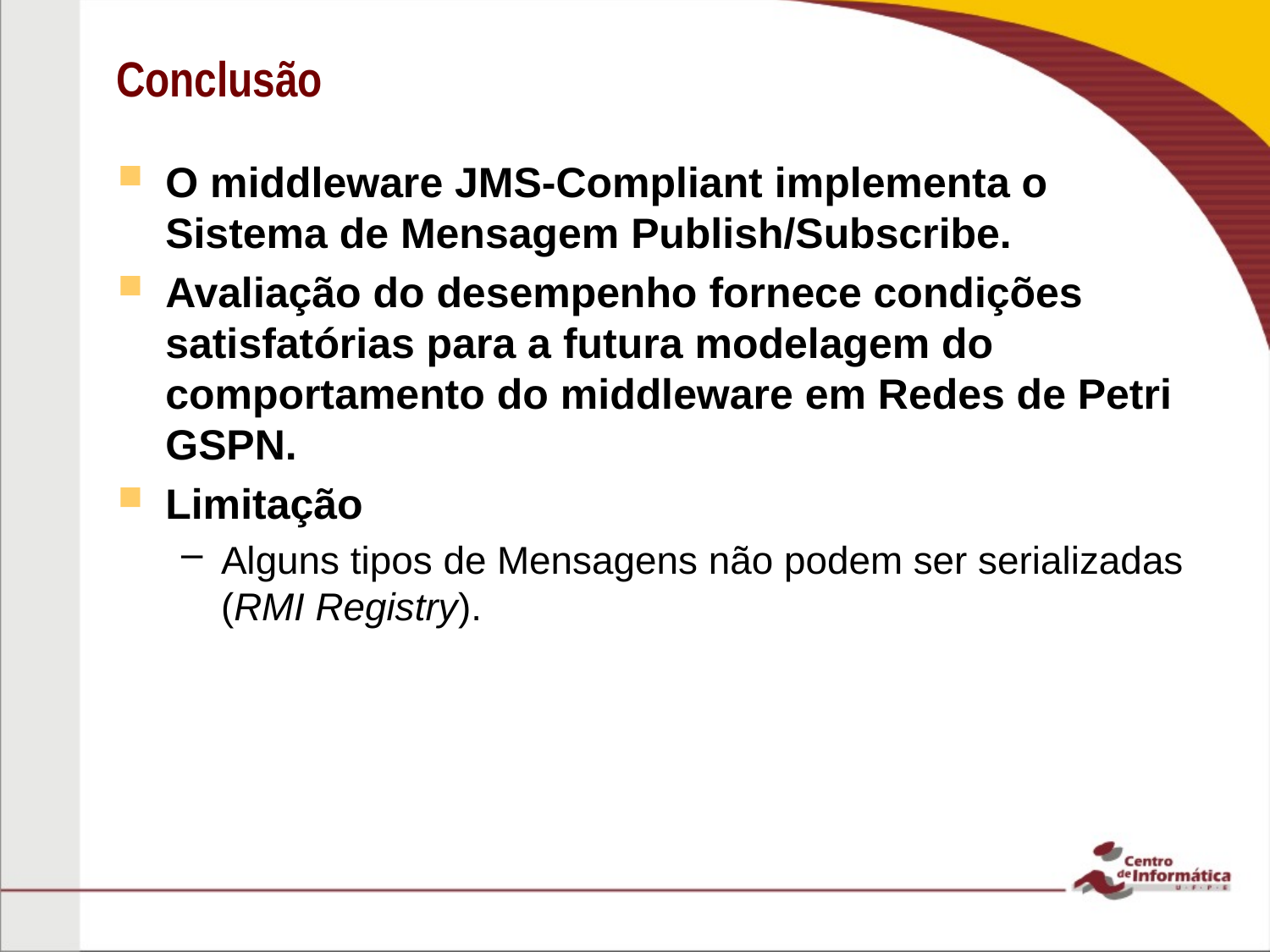

# Conclusão
O middleware JMS-Compliant implementa o Sistema de Mensagem Publish/Subscribe.
Avaliação do desempenho fornece condições satisfatórias para a futura modelagem do comportamento do middleware em Redes de Petri GSPN.
Limitação
Alguns tipos de Mensagens não podem ser serializadas (RMI Registry).